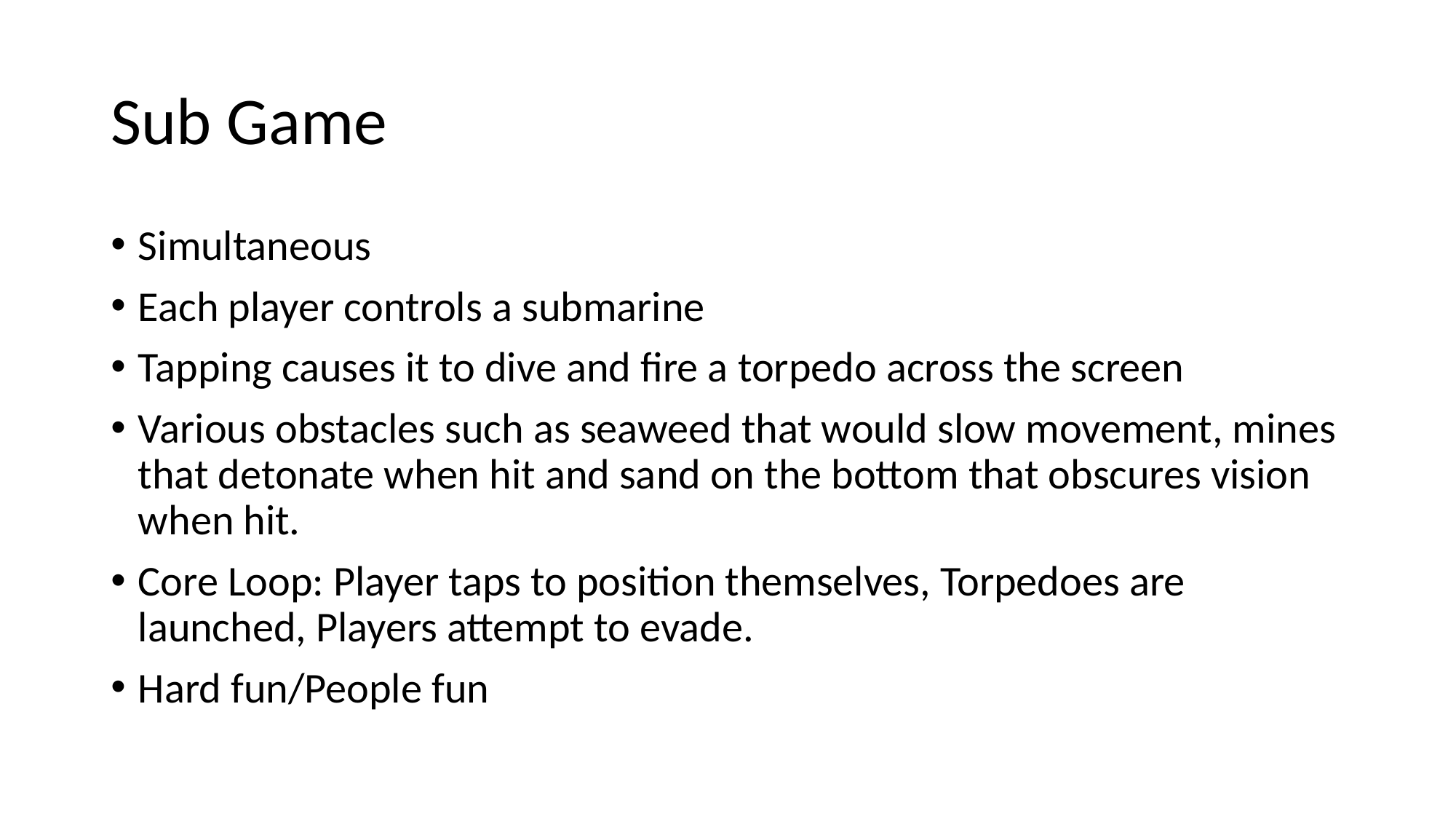

# Sub Game
Simultaneous
Each player controls a submarine
Tapping causes it to dive and fire a torpedo across the screen
Various obstacles such as seaweed that would slow movement, mines that detonate when hit and sand on the bottom that obscures vision when hit.
Core Loop: Player taps to position themselves, Torpedoes are launched, Players attempt to evade.
Hard fun/People fun